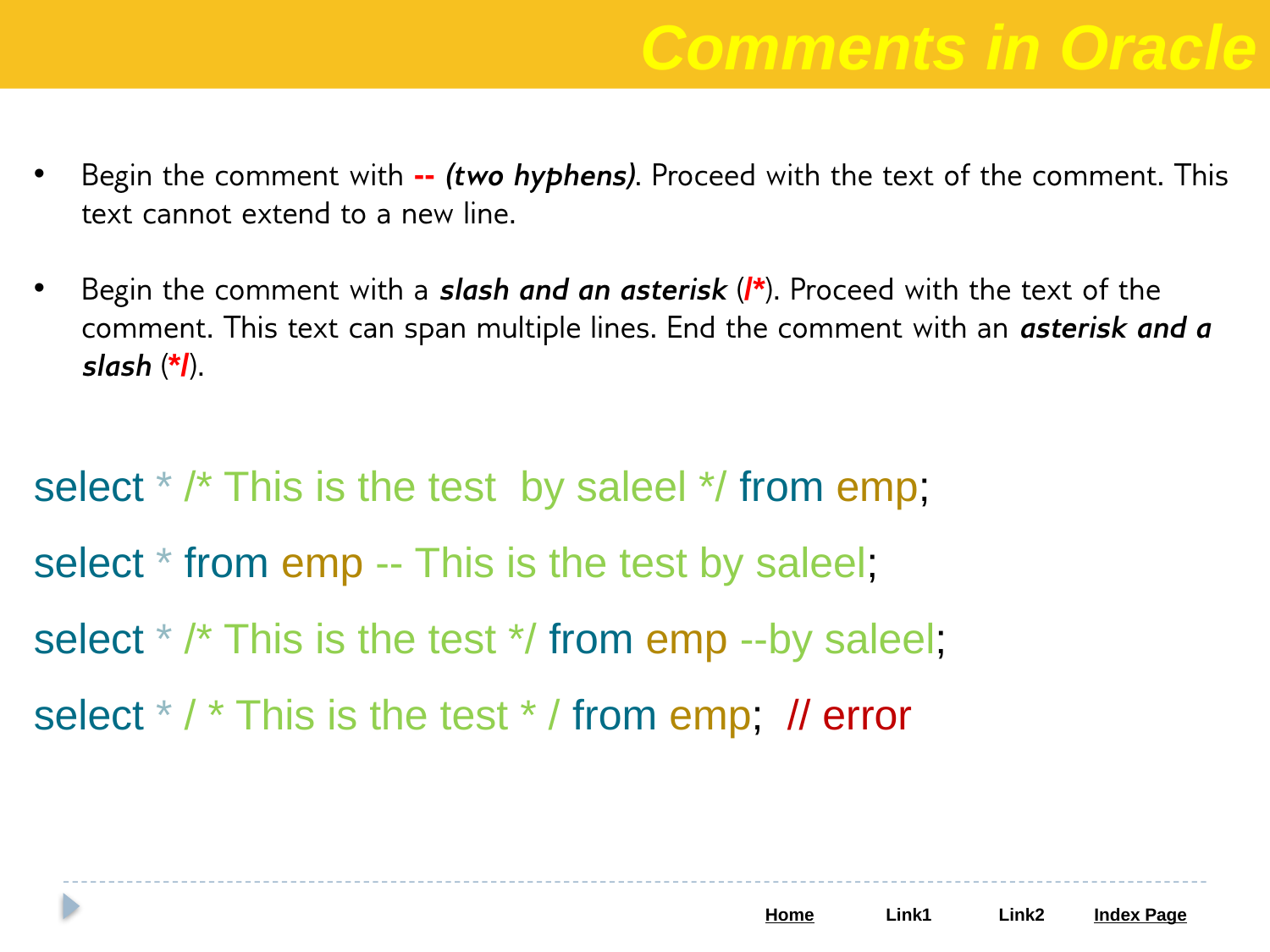

Comments in Oracle

Begin the comment with -- (two hyphens). Proceed with the text of the comment. This text cannot extend to a new line.

Begin the comment with a slash and an asterisk (/*). Proceed with the text of the comment. This text can span multiple lines. End the comment with an asterisk and a slash (*/).

select * /* This is the test  by saleel */ from emp;
select * from emp -- This is the test by saleel;
select * /* This is the test */ from emp --by saleel;
select * / * This is the test * / from emp;  // error